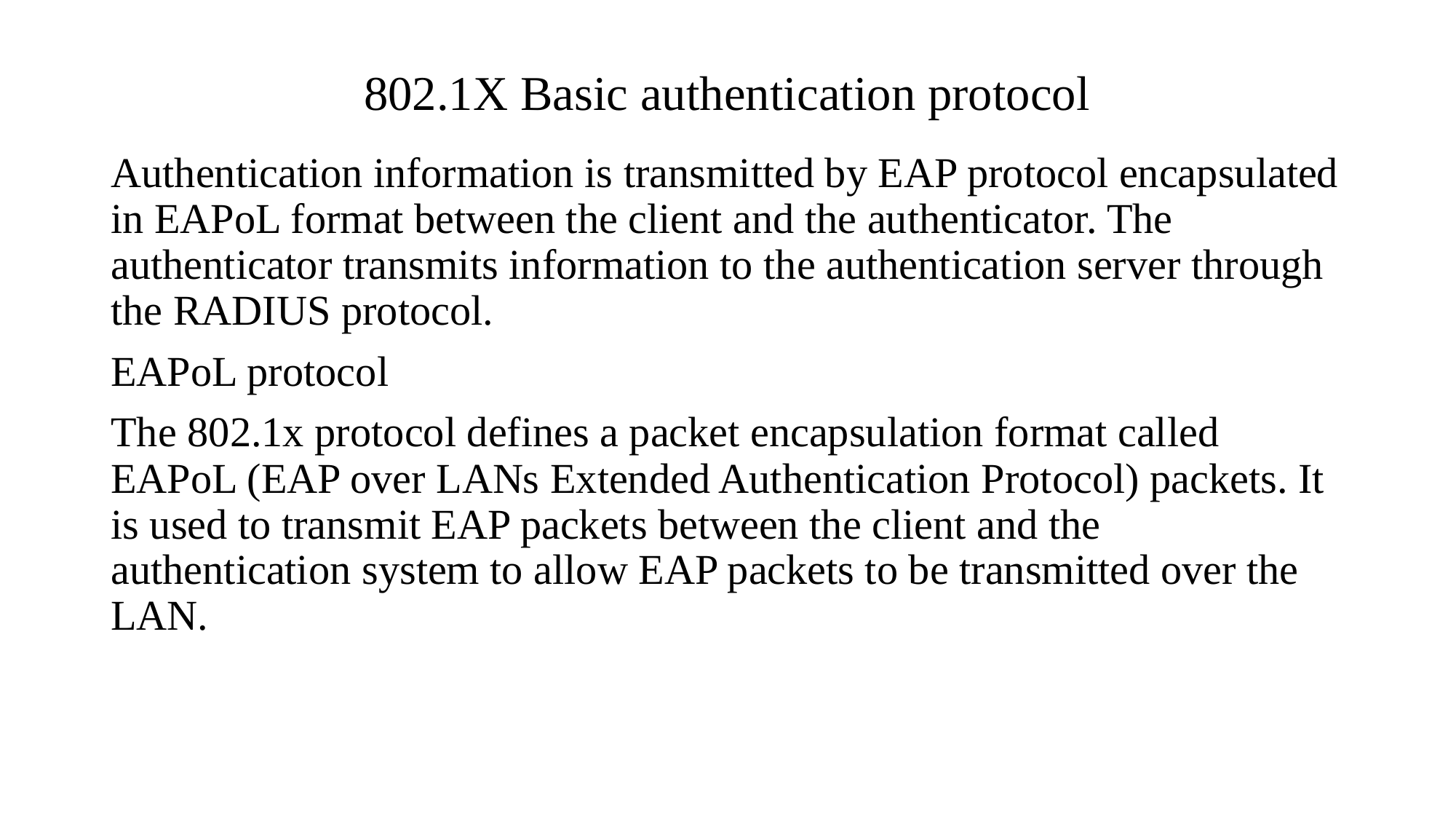

# 802.1X Basic authentication protocol
Authentication information is transmitted by EAP protocol encapsulated in EAPoL format between the client and the authenticator. The authenticator transmits information to the authentication server through the RADIUS protocol.
EAPoL protocol
The 802.1x protocol defines a packet encapsulation format called EAPoL (EAP over LANs Extended Authentication Protocol) packets. It is used to transmit EAP packets between the client and the authentication system to allow EAP packets to be transmitted over the LAN.